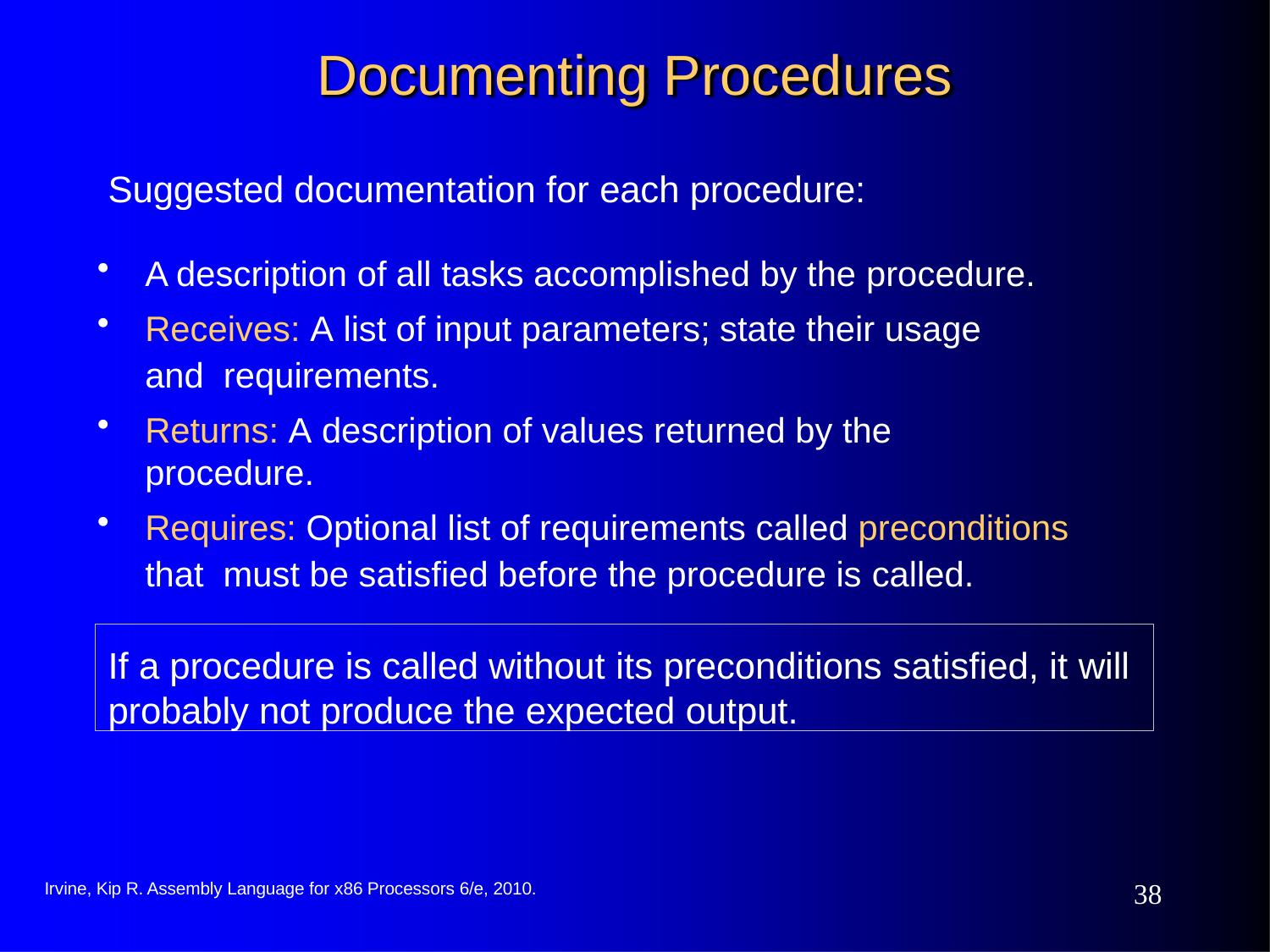

# Documenting Procedures
Suggested documentation for each procedure:

A description of all tasks accomplished by the procedure.
Receives: A list of input parameters; state their usage and  requirements.
Returns: A description of values returned by the procedure.
Requires: Optional list of requirements called preconditions that  must be satisfied before the procedure is called.
If a procedure is called without its preconditions satisfied, it will
probably not produce the expected output.
38
Irvine, Kip R. Assembly Language for x86 Processors 6/e, 2010.